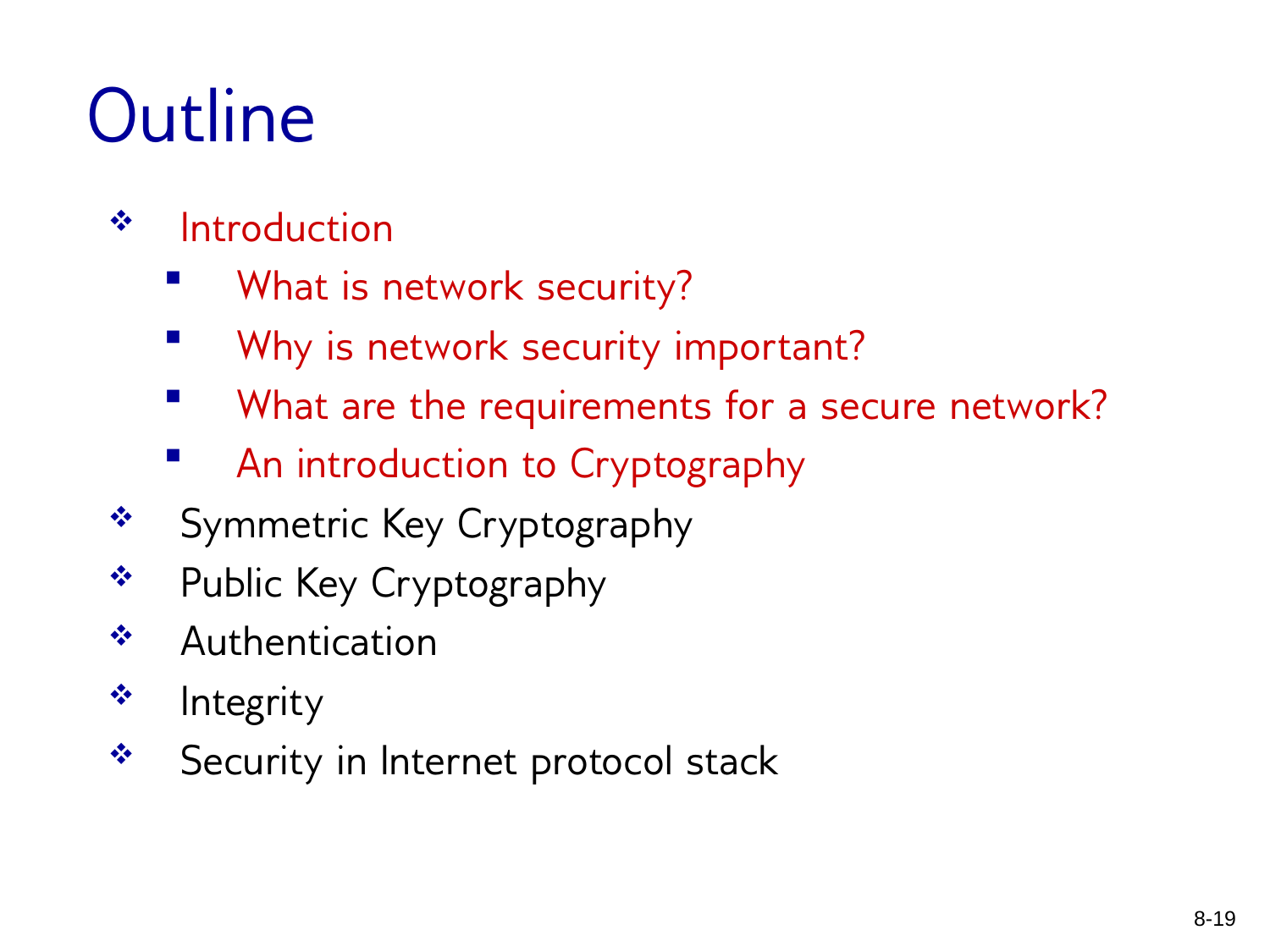

# Outline
Introduction
What is network security?
Why is network security important?
What are the requirements for a secure network?
An introduction to Cryptography
Symmetric Key Cryptography
Public Key Cryptography
Authentication
Integrity
Security in Internet protocol stack